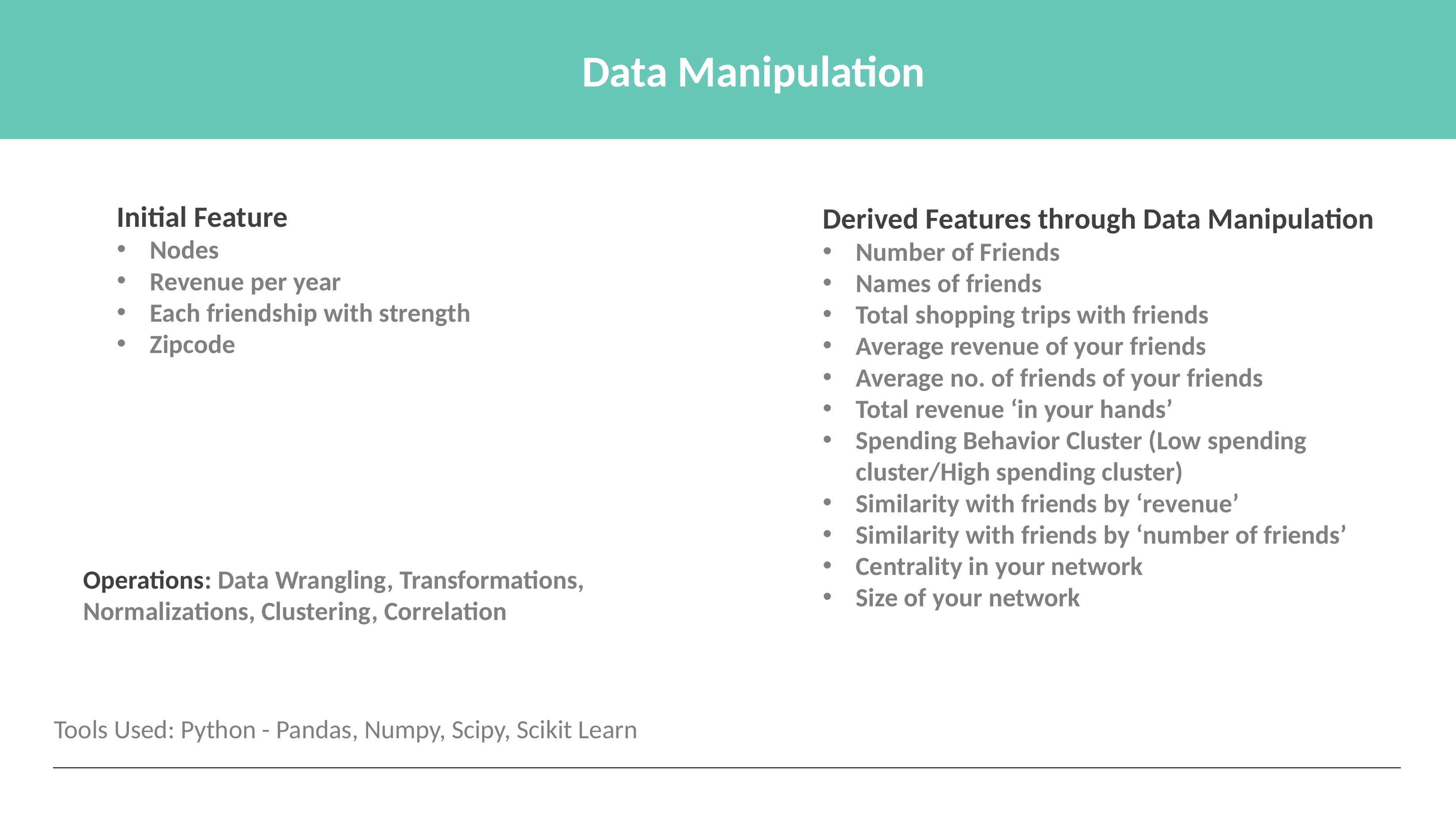

Data Manipulation
Initial Feature
Nodes
Revenue per year
Each friendship with strength
Zipcode

Derived Features through Data Manipulation
Number of Friends
Names of friends
Total shopping trips with friends
Average revenue of your friends
Average no. of friends of your friends
Total revenue ‘in your hands’
Spending Behavior Cluster (Low spending cluster/High spending cluster)
Similarity with friends by ‘revenue’
Similarity with friends by ‘number of friends’
Centrality in your network
Size of your network

Operations: Data Wrangling, Transformations, Normalizations, Clustering, Correlation
Tools Used: Python - Pandas, Numpy, Scipy, Scikit Learn